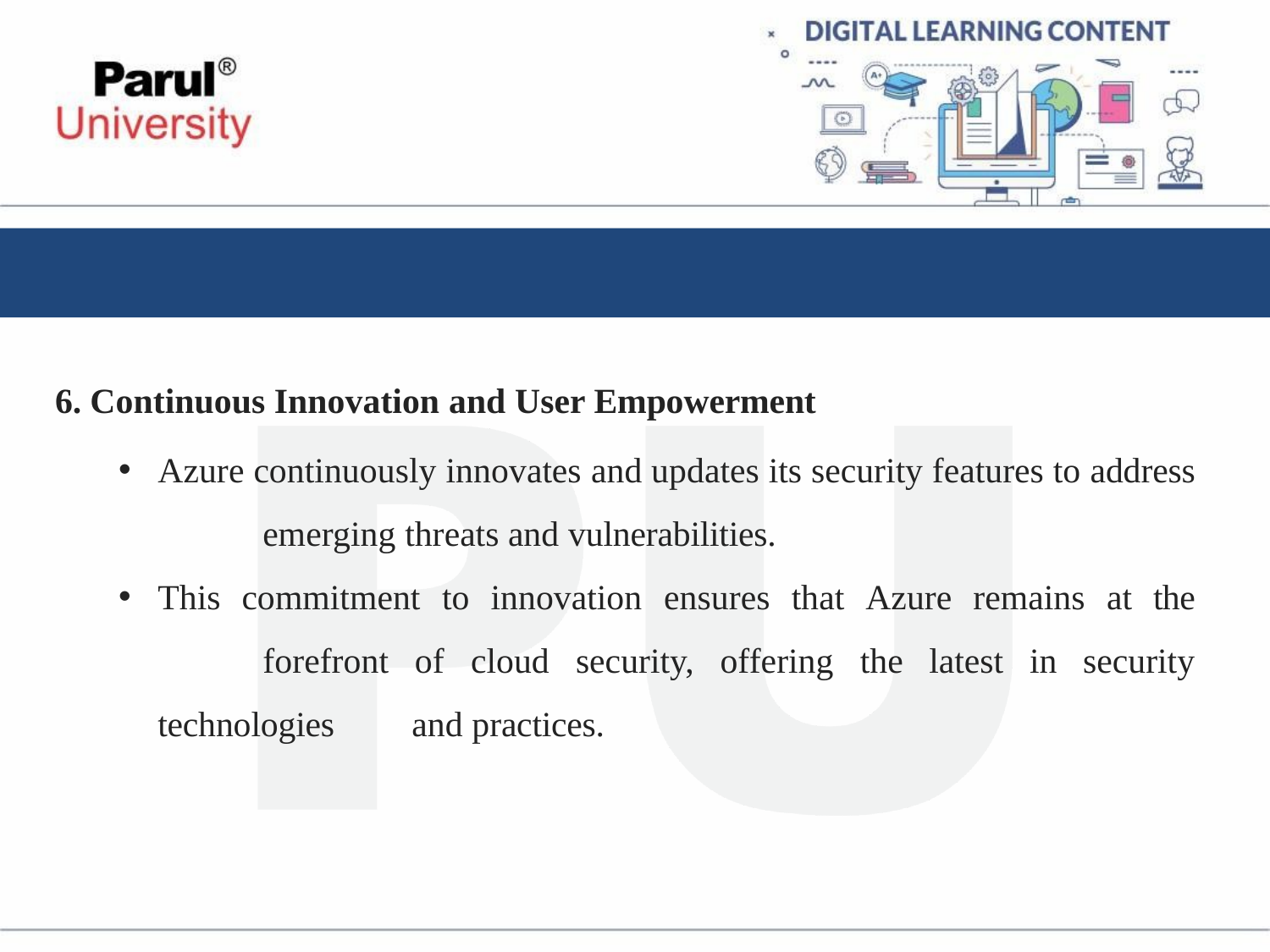

Continuous Innovation and User Empowerment
Azure continuously innovates and updates its security features to address 	emerging threats and vulnerabilities.
This  commitment  to  innovation  ensures  that  Azure  remains  at  the 	forefront of cloud security, offering the latest in security technologies 	and practices.